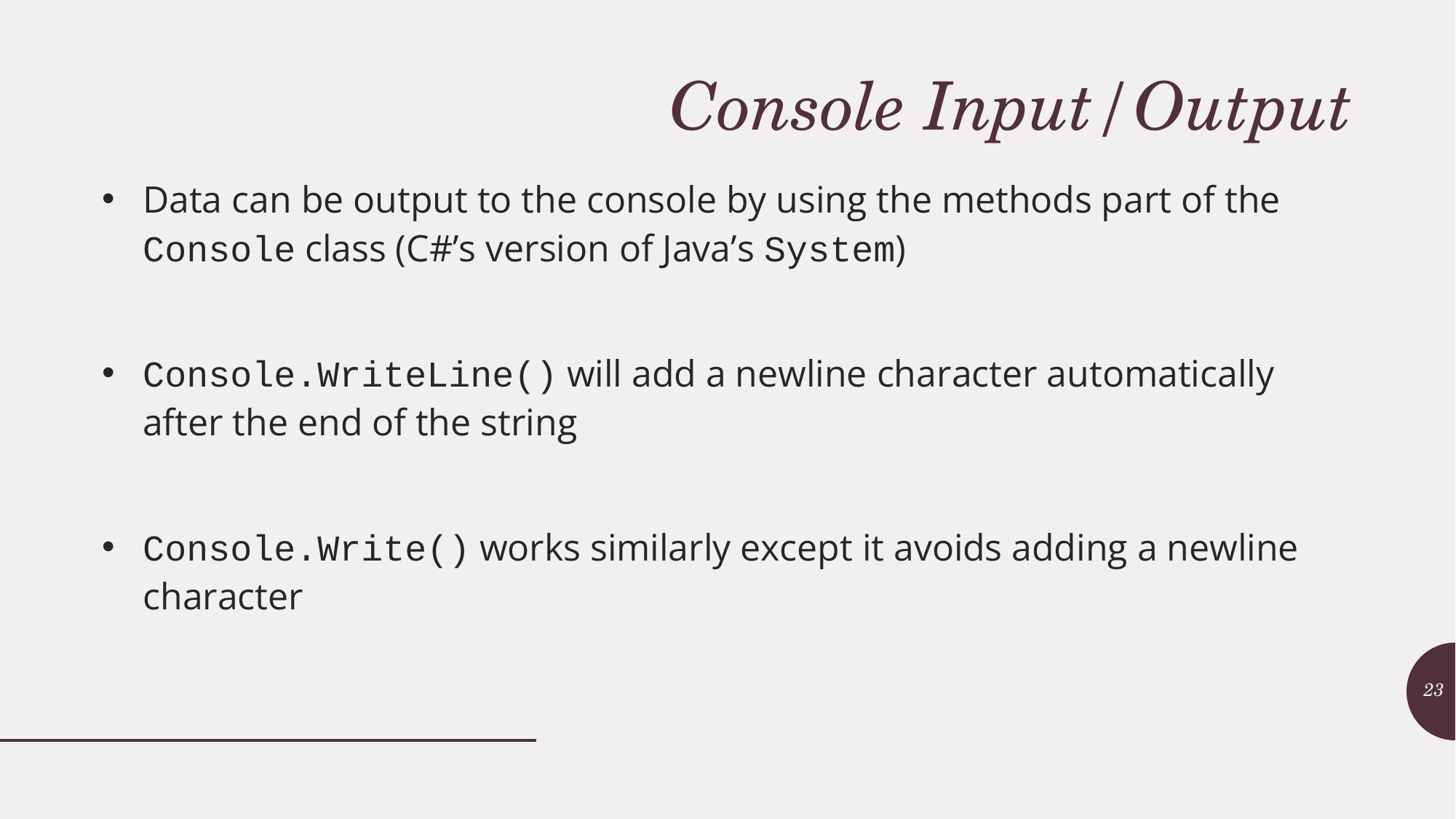

# Console Input/Output
Data can be output to the console by using the methods part of the Console class (C#’s version of Java’s System)

Console.WriteLine() will add a newline character automatically after the end of the string

Console.Write() works similarly except it avoids adding a newline character

23